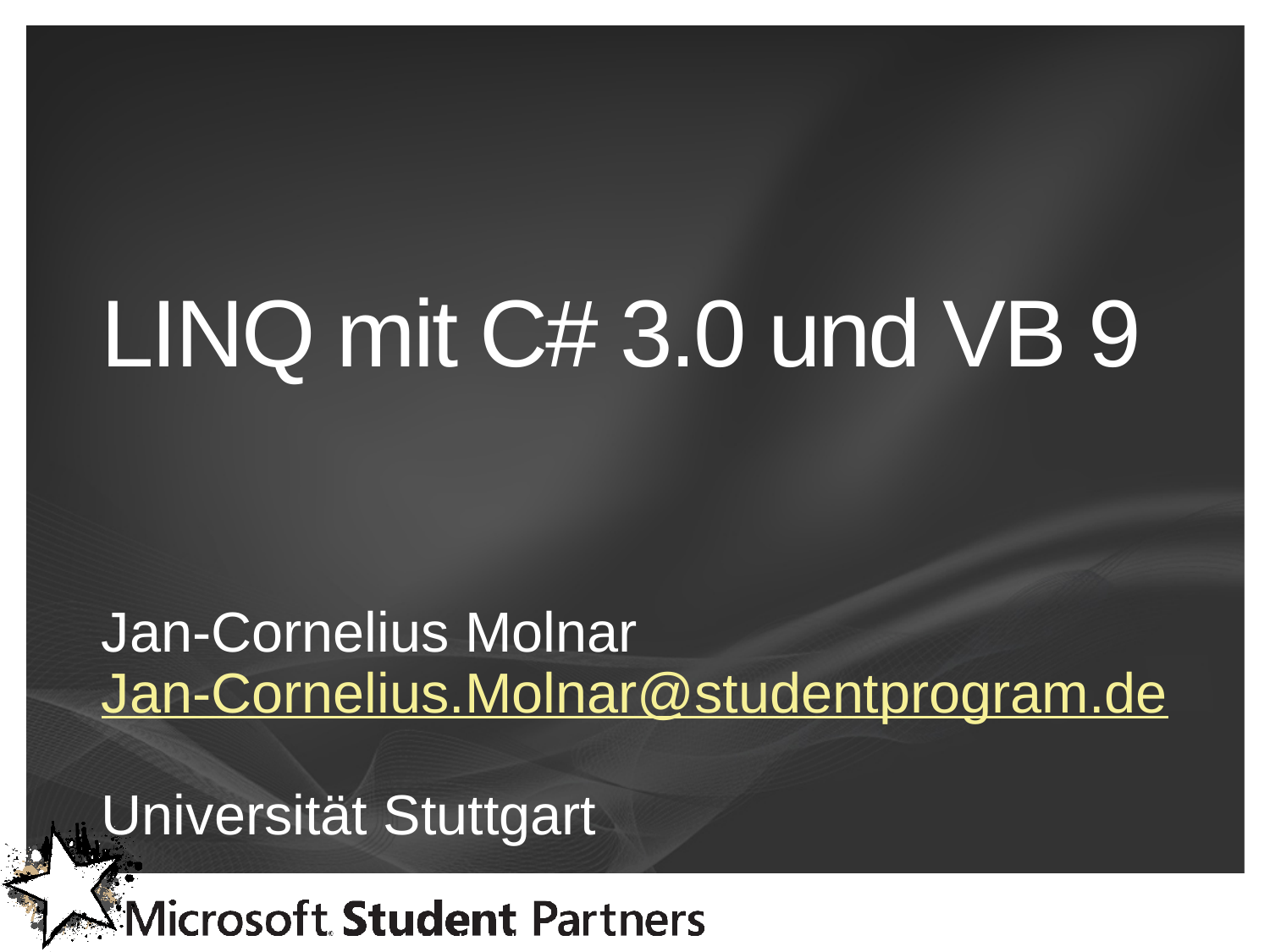

# LINQ mit C# 3.0 und VB 9
Jan-Cornelius Molnar
Jan-Cornelius.Molnar@studentprogram.de

Universität Stuttgart